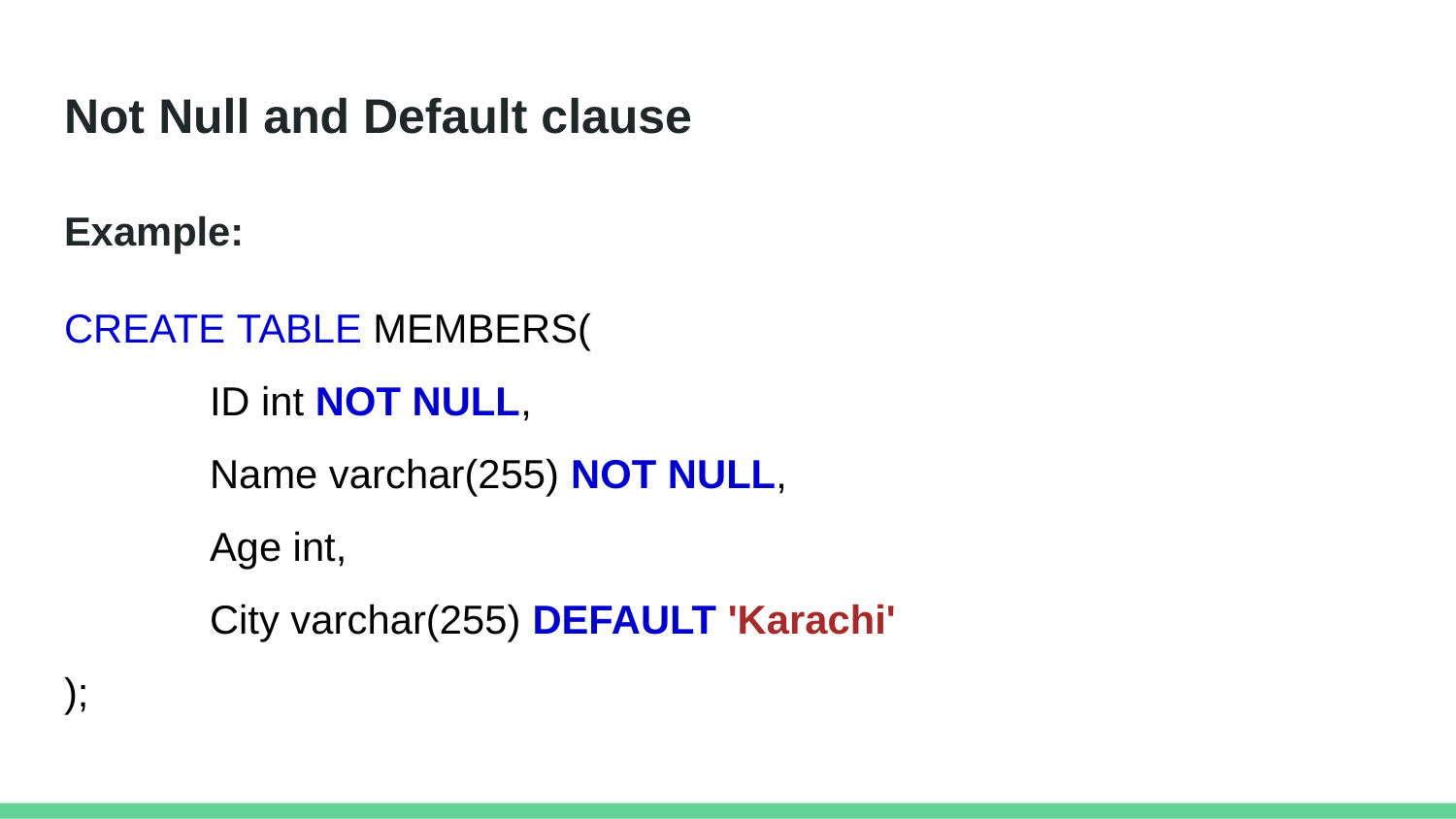

# Not Null and Default clause
Example:
CREATE TABLE MEMBERS(
	ID int NOT NULL,
	Name varchar(255) NOT NULL,
	Age int,
	City varchar(255) DEFAULT 'Karachi'
);